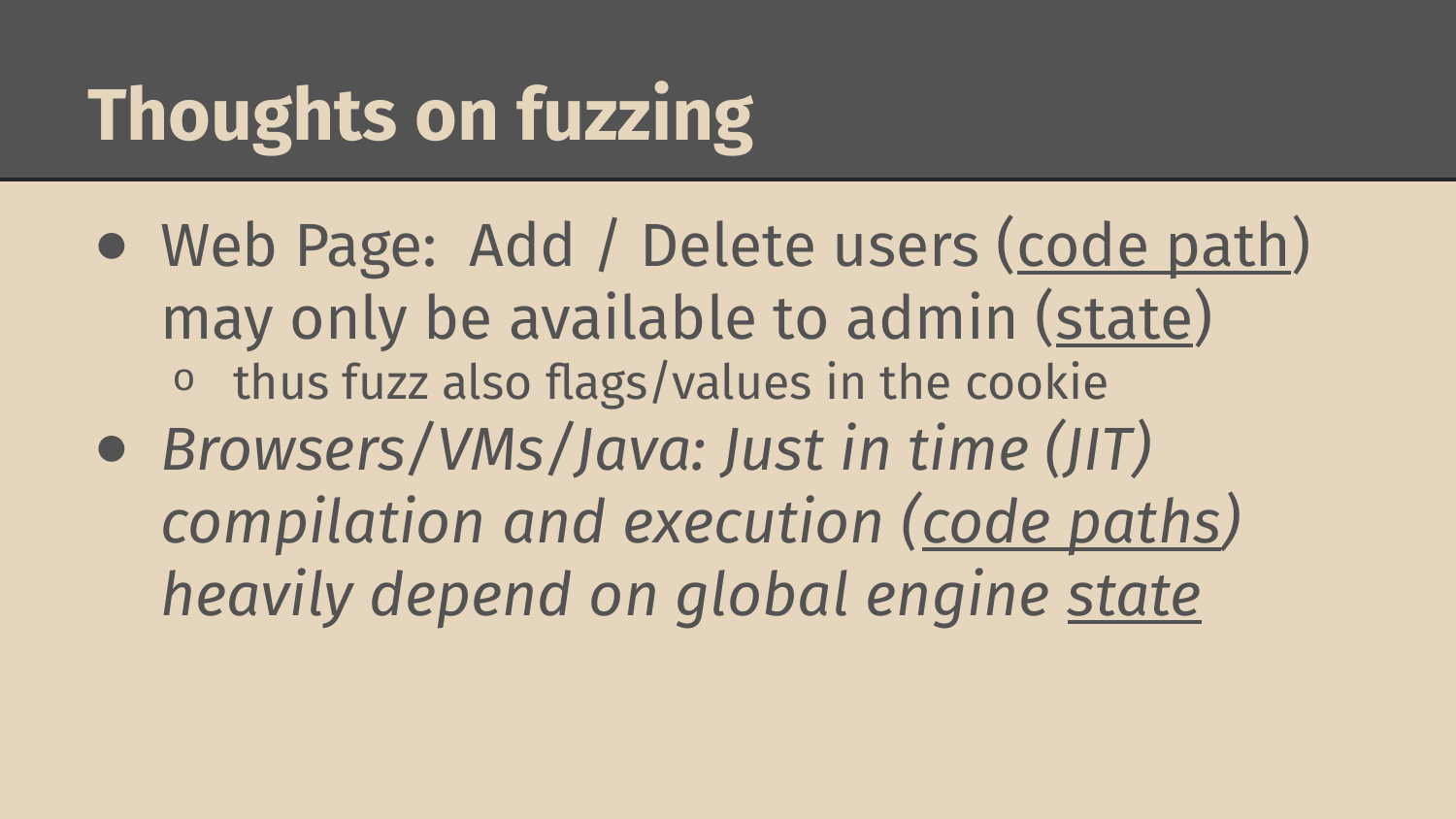

# Thoughts on fuzzing
Web Page:  Add / Delete users (code path) may only be available to admin (state)
thus fuzz also flags/values in the cookie
Browsers/VMs/Java: Just in time (JIT) compilation and execution (code paths) heavily depend on global engine state